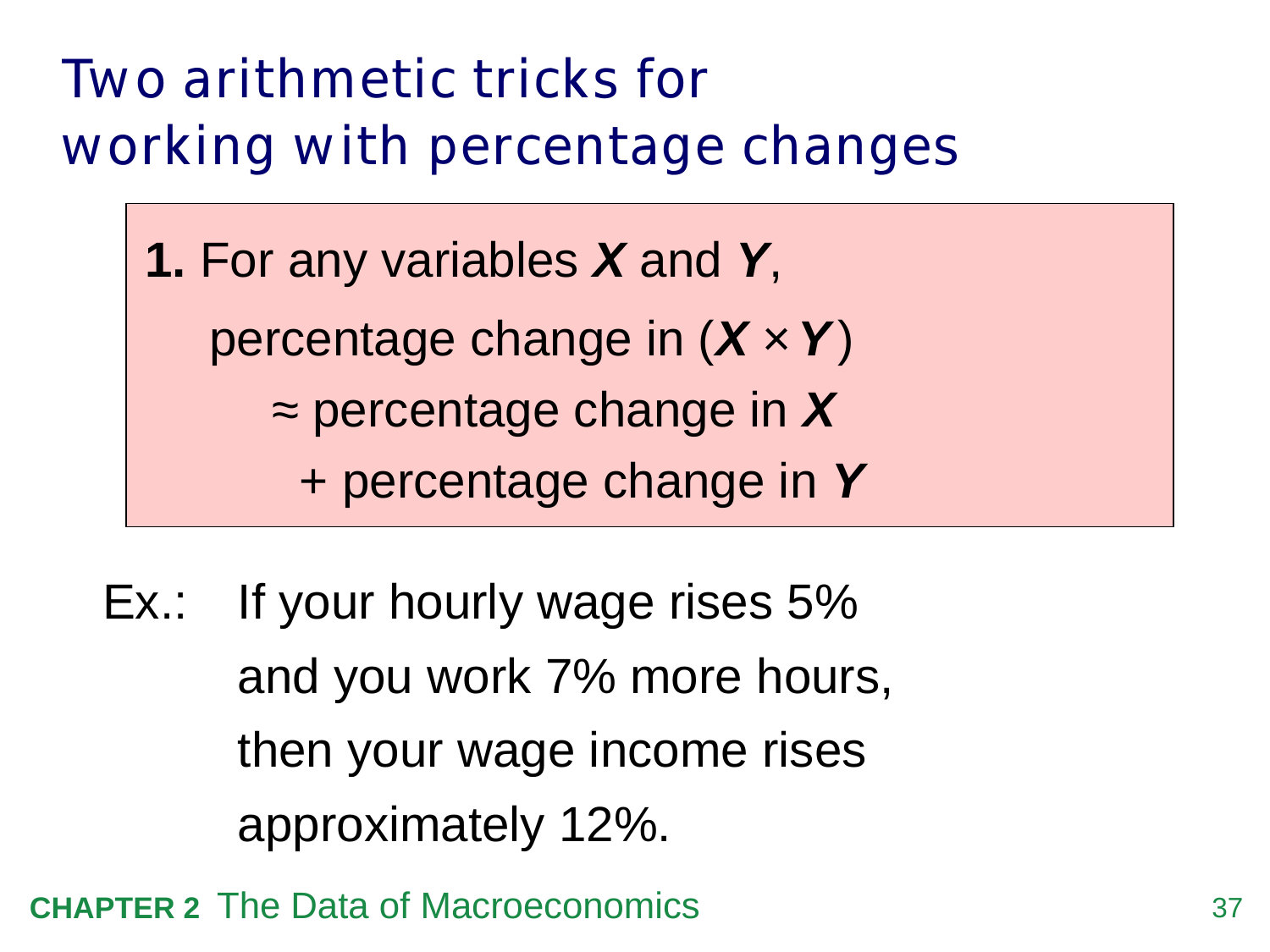

# Two arithmetic tricks for working with percentage changes
1. For any variables X and Y,
	percentage change in (X × Y )
		≈ percentage change in X
		  + percentage change in Y
Ex.:	If your hourly wage rises 5%
and you work 7% more hours,
then your wage income rises
approximately 12%.